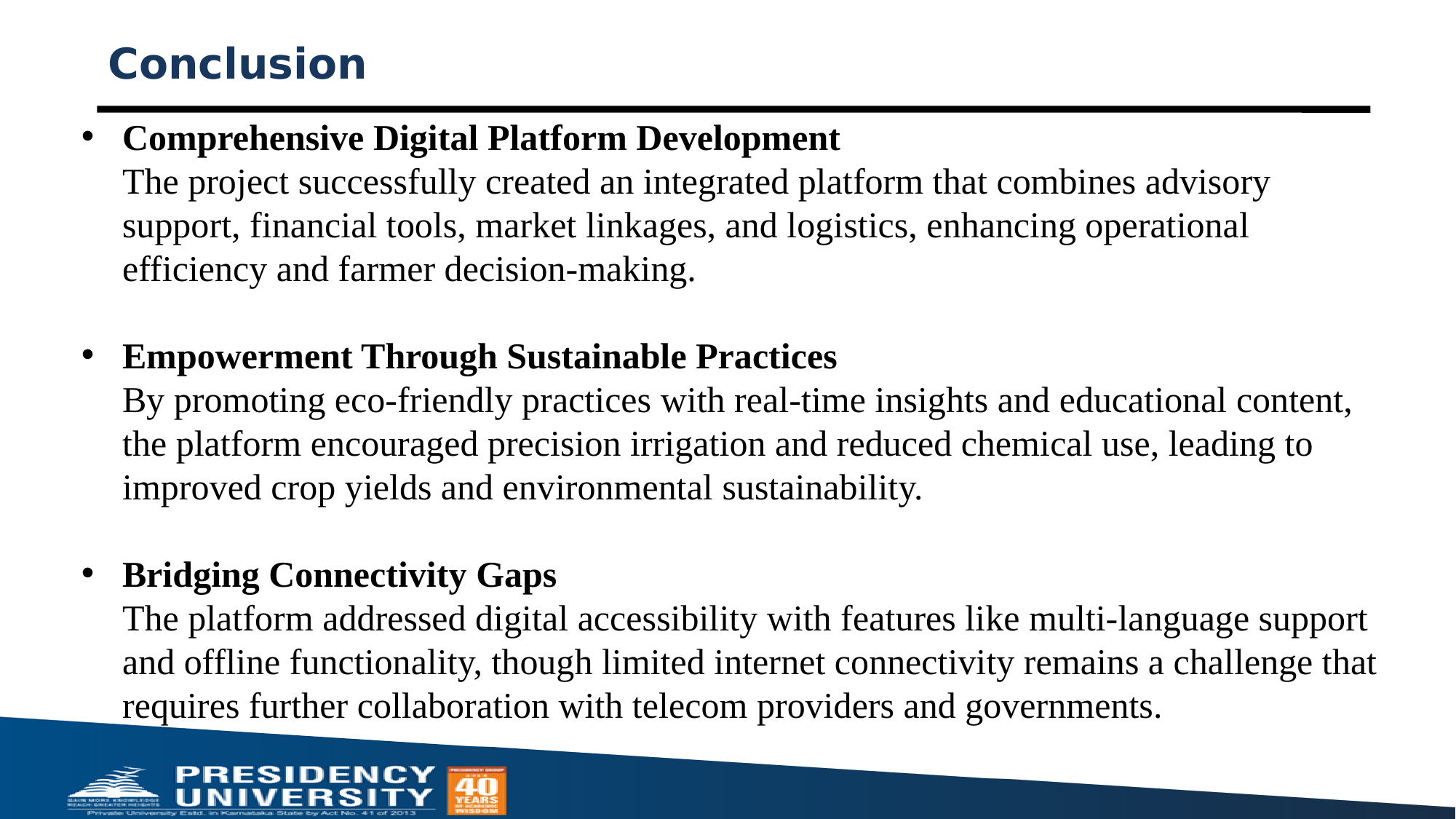

# Conclusion

Comprehensive Digital Platform Development
The project successfully created an integrated platform that combines advisory support, financial tools, market linkages, and logistics, enhancing operational efficiency and farmer decision-making.

Empowerment Through Sustainable Practices
By promoting eco-friendly practices with real-time insights and educational content, the platform encouraged precision irrigation and reduced chemical use, leading to improved crop yields and environmental sustainability.

Bridging Connectivity Gaps
The platform addressed digital accessibility with features like multi-language support and offline functionality, though limited internet connectivity remains a challenge that requires further collaboration with telecom providers and governments.